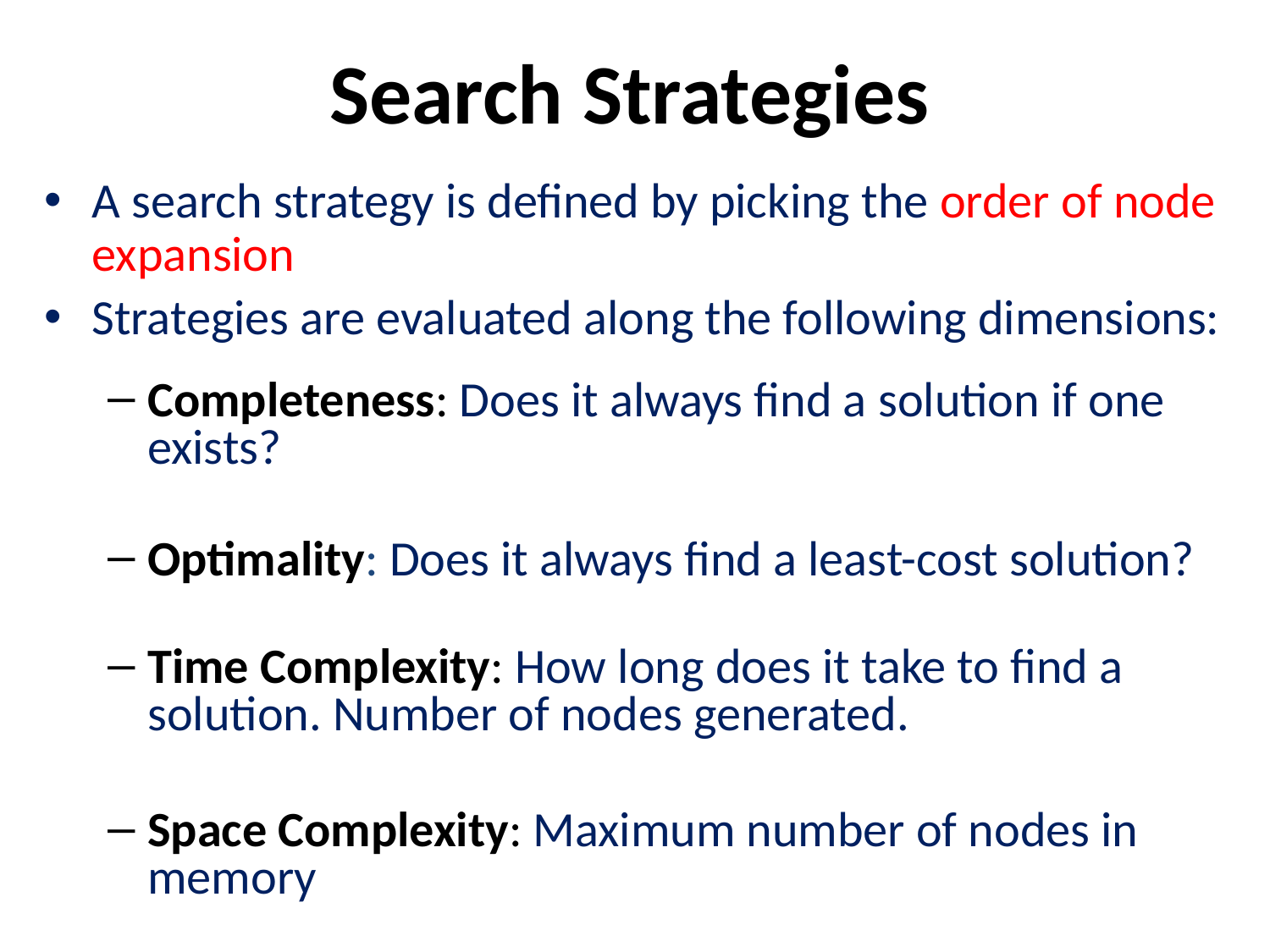

# Search Strategies
A search strategy is defined by picking the order of node expansion
Strategies are evaluated along the following dimensions:

Completeness: Does it always find a solution if one exists?

Optimality: Does it always find a least-cost solution?

Time Complexity: How long does it take to find a solution. Number of nodes generated.

Space Complexity: Maximum number of nodes in memory
9